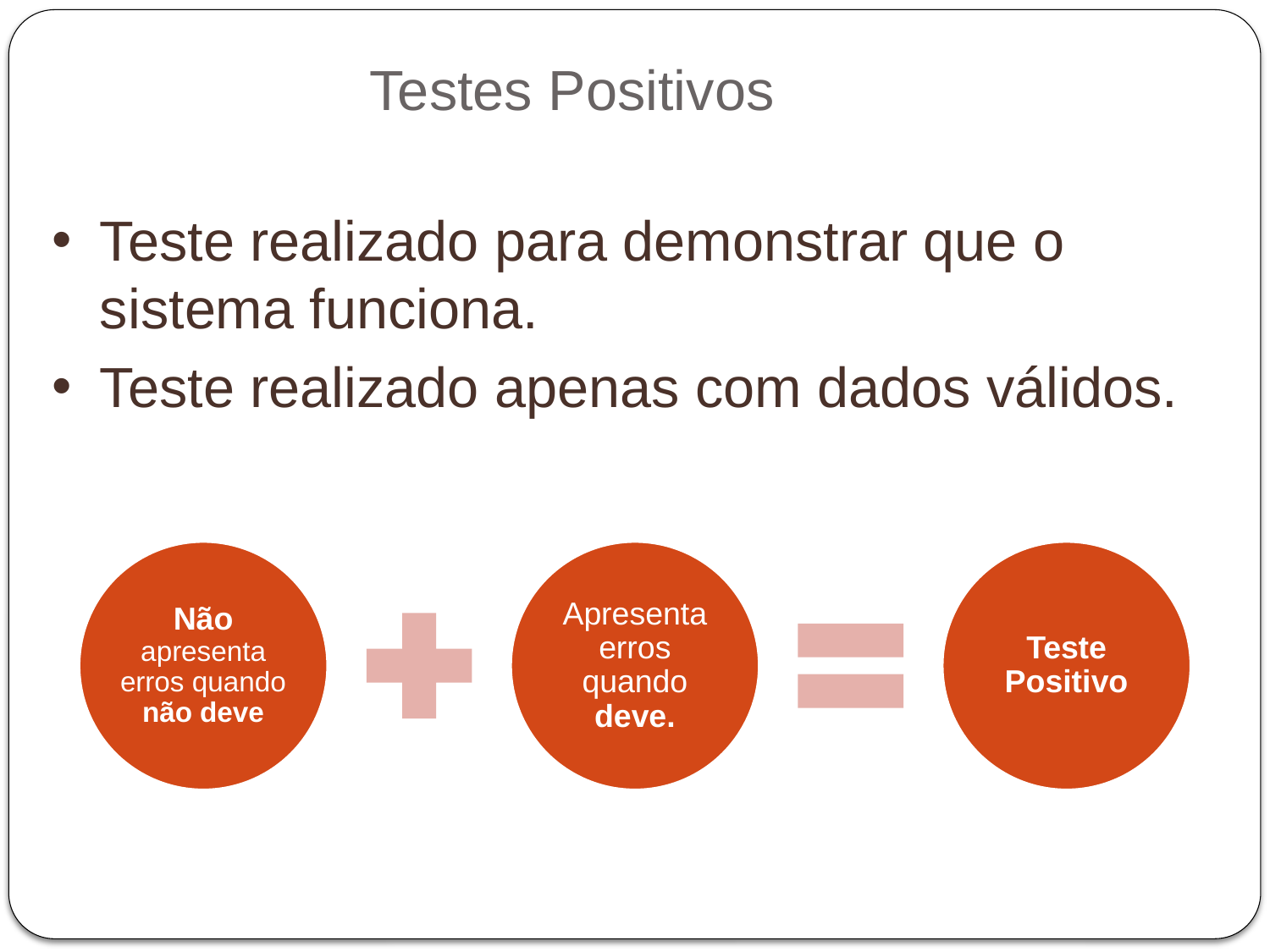

Testes Positivos
Teste realizado para demonstrar que o sistema funciona.
Teste realizado apenas com dados válidos.

Não apresenta erros quando não deve

Apresenta erros quando deve.

Teste Positivo